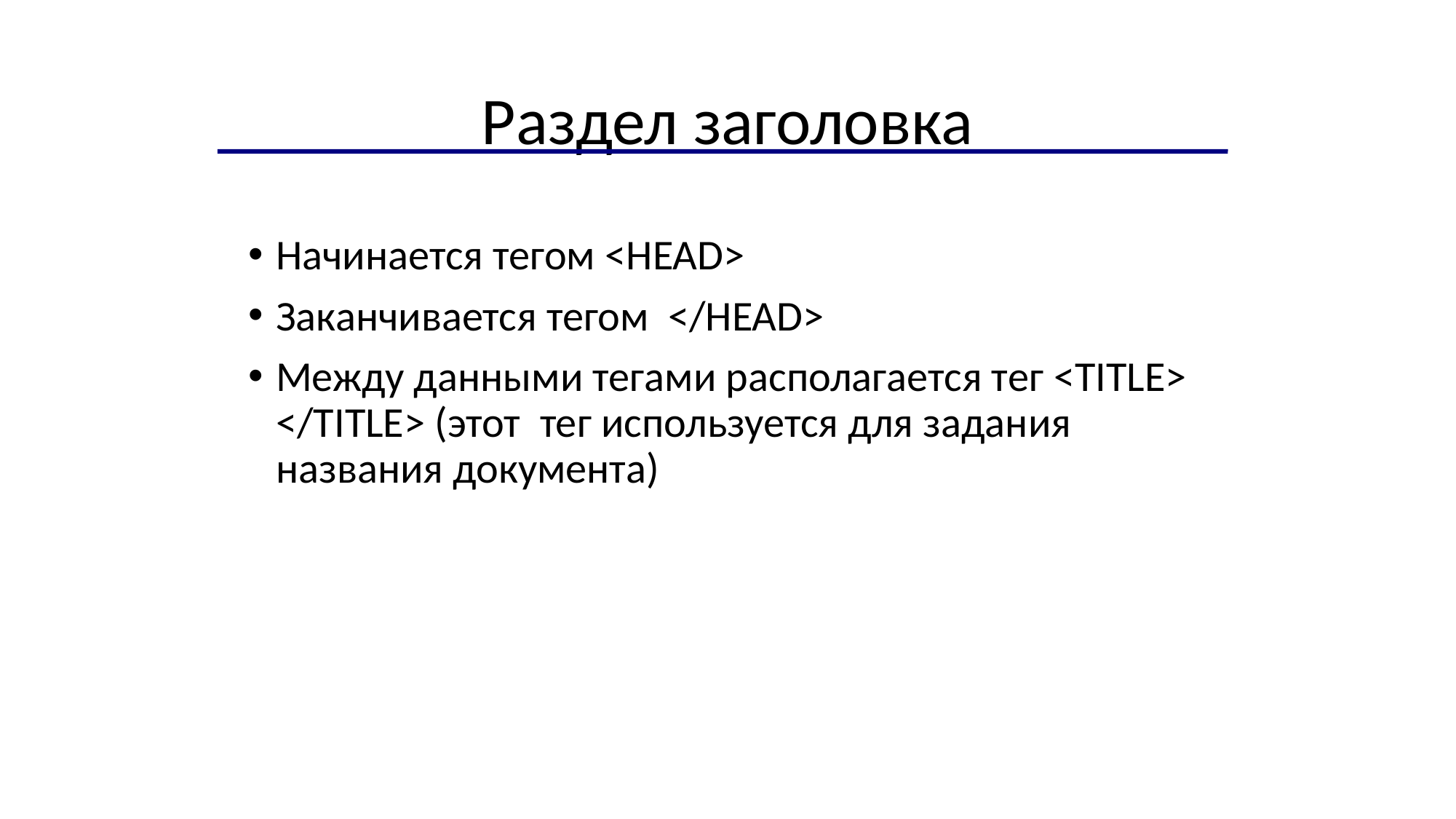

# Раздел заголовка

Начинается тегом <HEAD>
Заканчивается тегом  </HEAD>
Mежду данными тегами располагается тег <TITLE>   </TITLE> (этот  тег используется для задания названия документа)